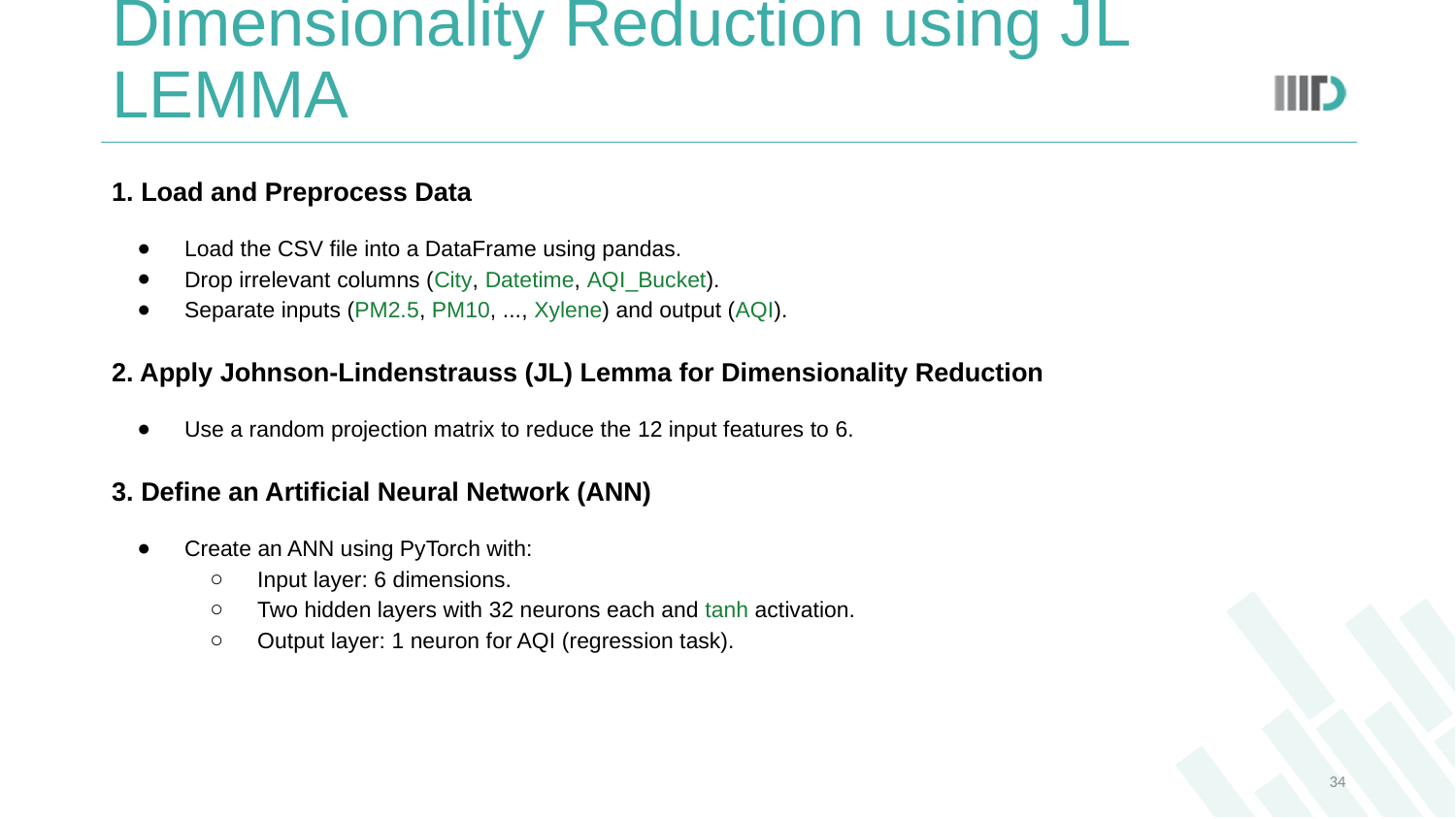

# Dimensionality Reduction using JL LEMMA
1. Load and Preprocess Data
Load the CSV file into a DataFrame using pandas.
Drop irrelevant columns (City, Datetime, AQI_Bucket).
Separate inputs (PM2.5, PM10, ..., Xylene) and output (AQI).
2. Apply Johnson-Lindenstrauss (JL) Lemma for Dimensionality Reduction
Use a random projection matrix to reduce the 12 input features to 6.
3. Define an Artificial Neural Network (ANN)
Create an ANN using PyTorch with:
Input layer: 6 dimensions.
Two hidden layers with 32 neurons each and tanh activation.
Output layer: 1 neuron for AQI (regression task).

34